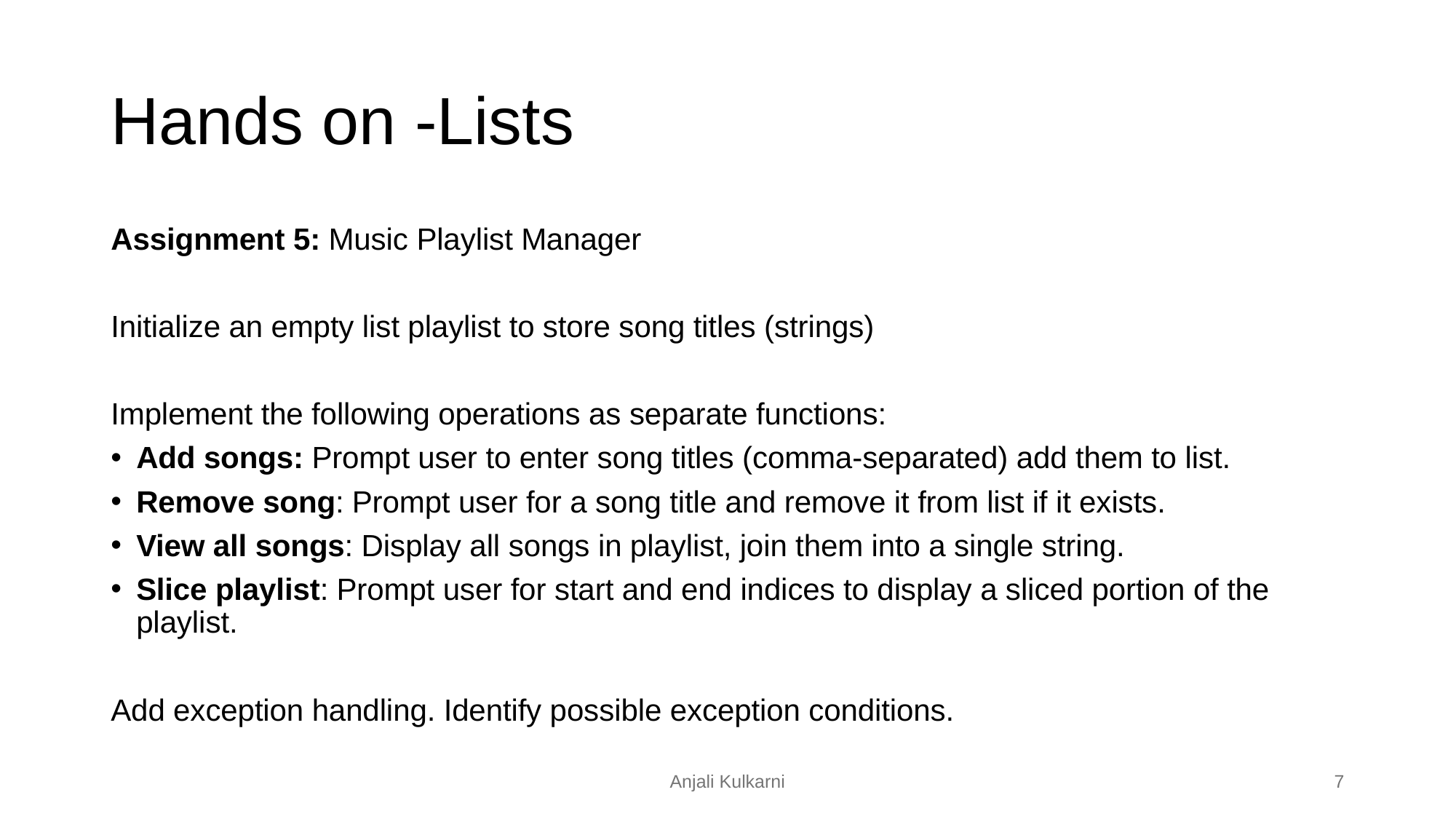

# Hands on -Lists
Assignment 5: Music Playlist Manager

Initialize an empty list playlist to store song titles (strings)

Implement the following operations as separate functions:
Add songs: Prompt user to enter song titles (comma-separated) add them to list.
Remove song: Prompt user for a song title and remove it from list if it exists.
View all songs: Display all songs in playlist, join them into a single string.
Slice playlist: Prompt user for start and end indices to display a sliced portion of the playlist.

Add exception handling. Identify possible exception conditions.
Anjali Kulkarni
7